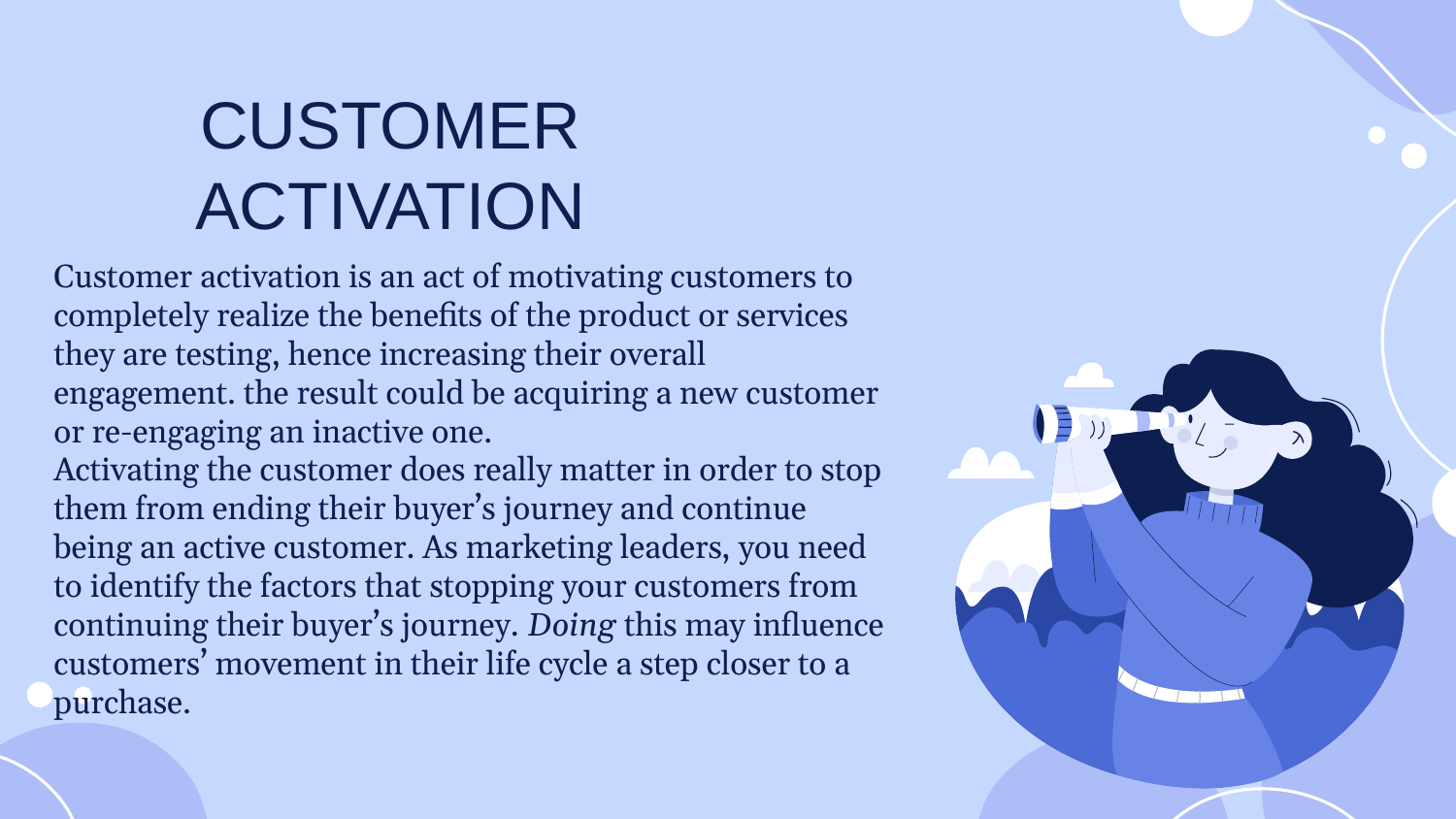

CUSTOMER ACTIVATION
Customer activation is an act of motivating customers to completely realize the benefits of the product or services they are testing, hence increasing their overall engagement. the result could be acquiring a new customer or re-engaging an inactive one.
Activating the customer does really matter in order to stop them from ending their buyer’s journey and continue being an active customer. As marketing leaders, you need to identify the factors that stopping your customers from continuing their buyer’s journey. Doing this may influence customers’ movement in their life cycle a step closer to a purchase.